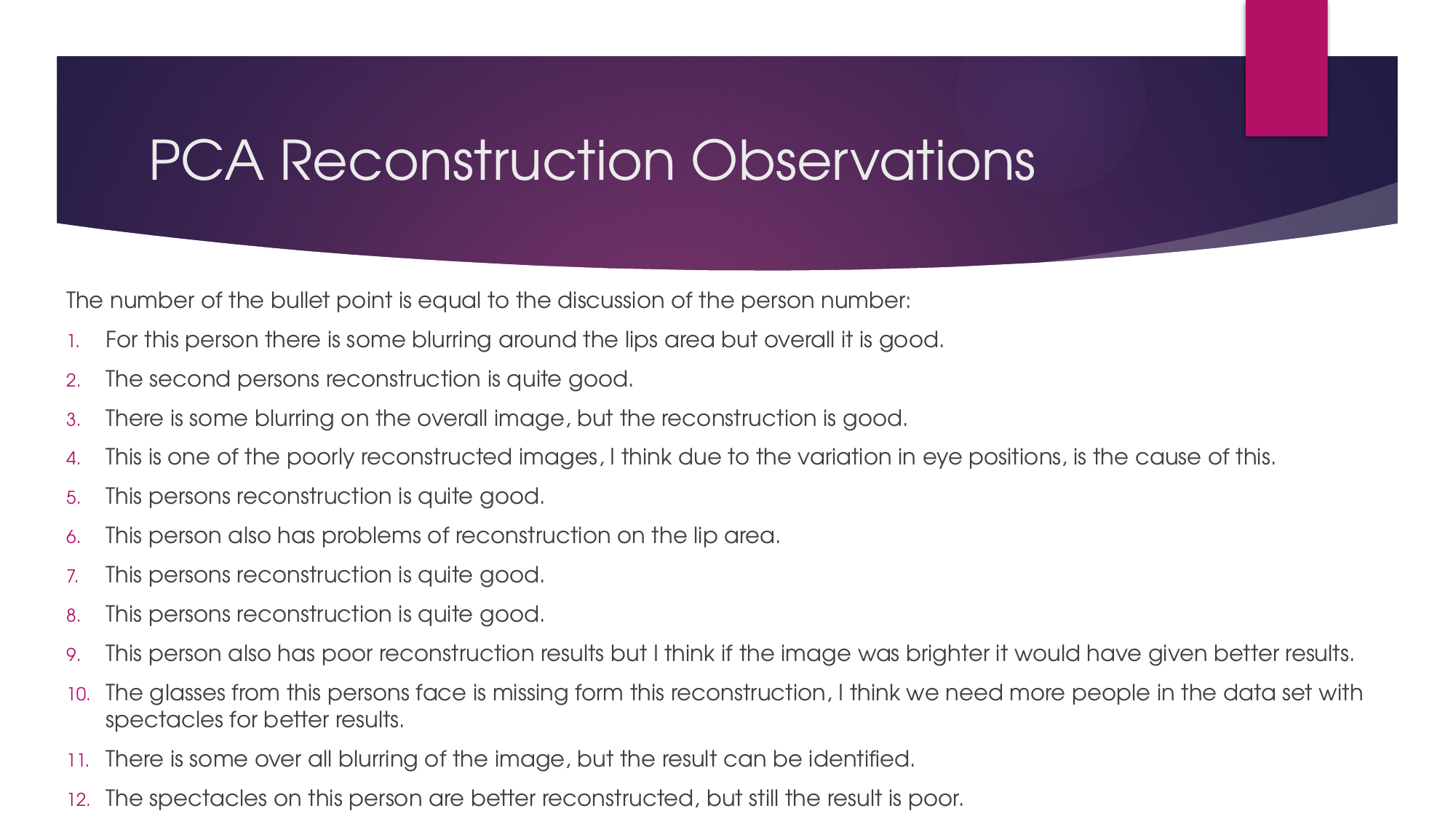

# PCA Reconstruction Observations
The number of the bullet point is equal to the discussion of the person number:
For this person there is some blurring around the lips area but overall it is good.
The second persons reconstruction is quite good.
There is some blurring on the overall image, but the reconstruction is good.
This is one of the poorly reconstructed images, I think due to the variation in eye positions, is the cause of this.
This persons reconstruction is quite good.
This person also has problems of reconstruction on the lip area.
This persons reconstruction is quite good.
This persons reconstruction is quite good.
This person also has poor reconstruction results but I think if the image was brighter it would have given better results.
The glasses from this persons face is missing form this reconstruction, I think we need more people in the data set with spectacles for better results.
There is some over all blurring of the image, but the result can be identified.
The spectacles on this person are better reconstructed, but still the result is poor.